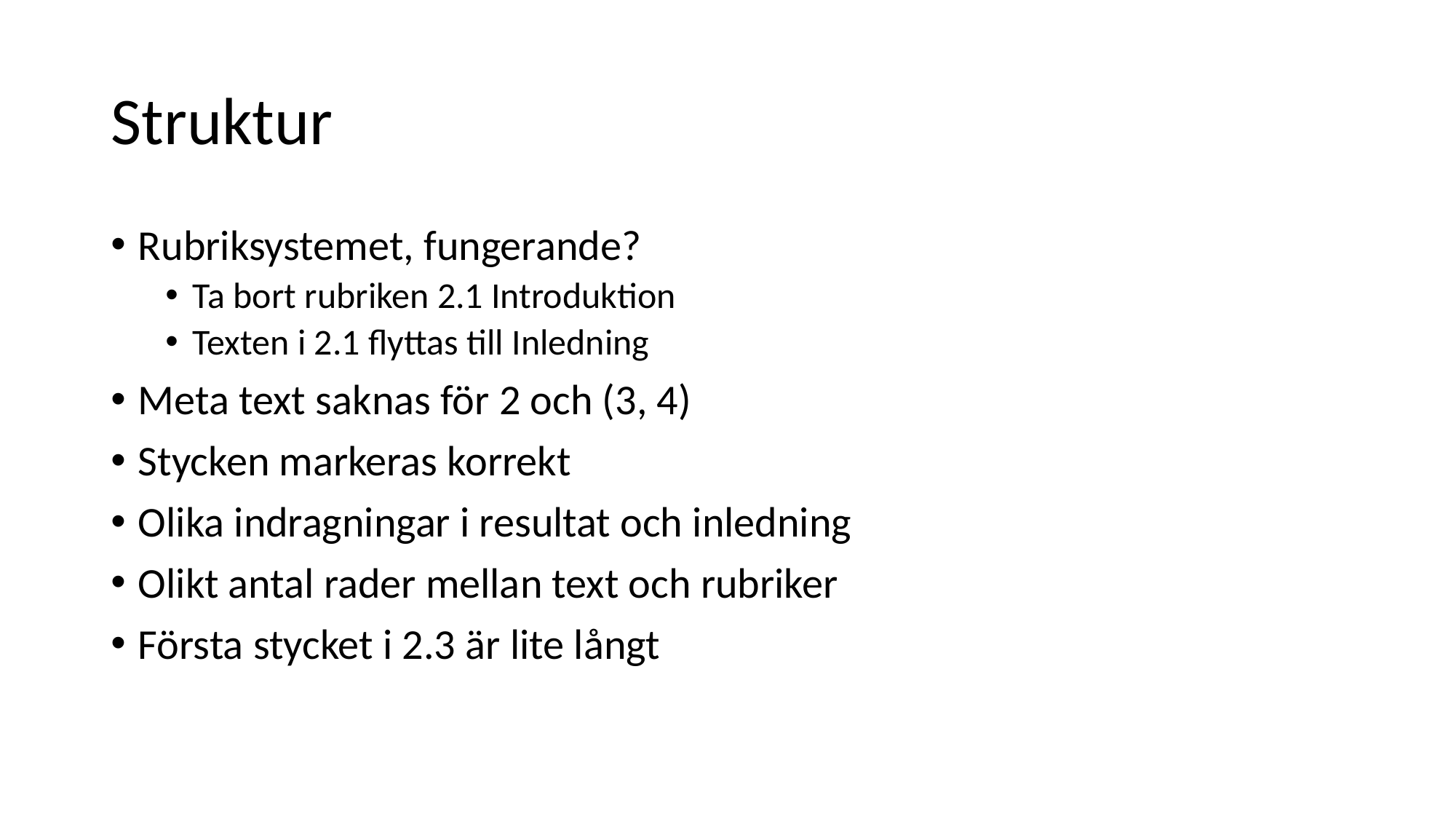

# Struktur
Rubriksystemet, fungerande?
Ta bort rubriken 2.1 Introduktion
Texten i 2.1 flyttas till Inledning
Meta text saknas för 2 och (3, 4)
Stycken markeras korrekt
Olika indragningar i resultat och inledning
Olikt antal rader mellan text och rubriker
Första stycket i 2.3 är lite långt